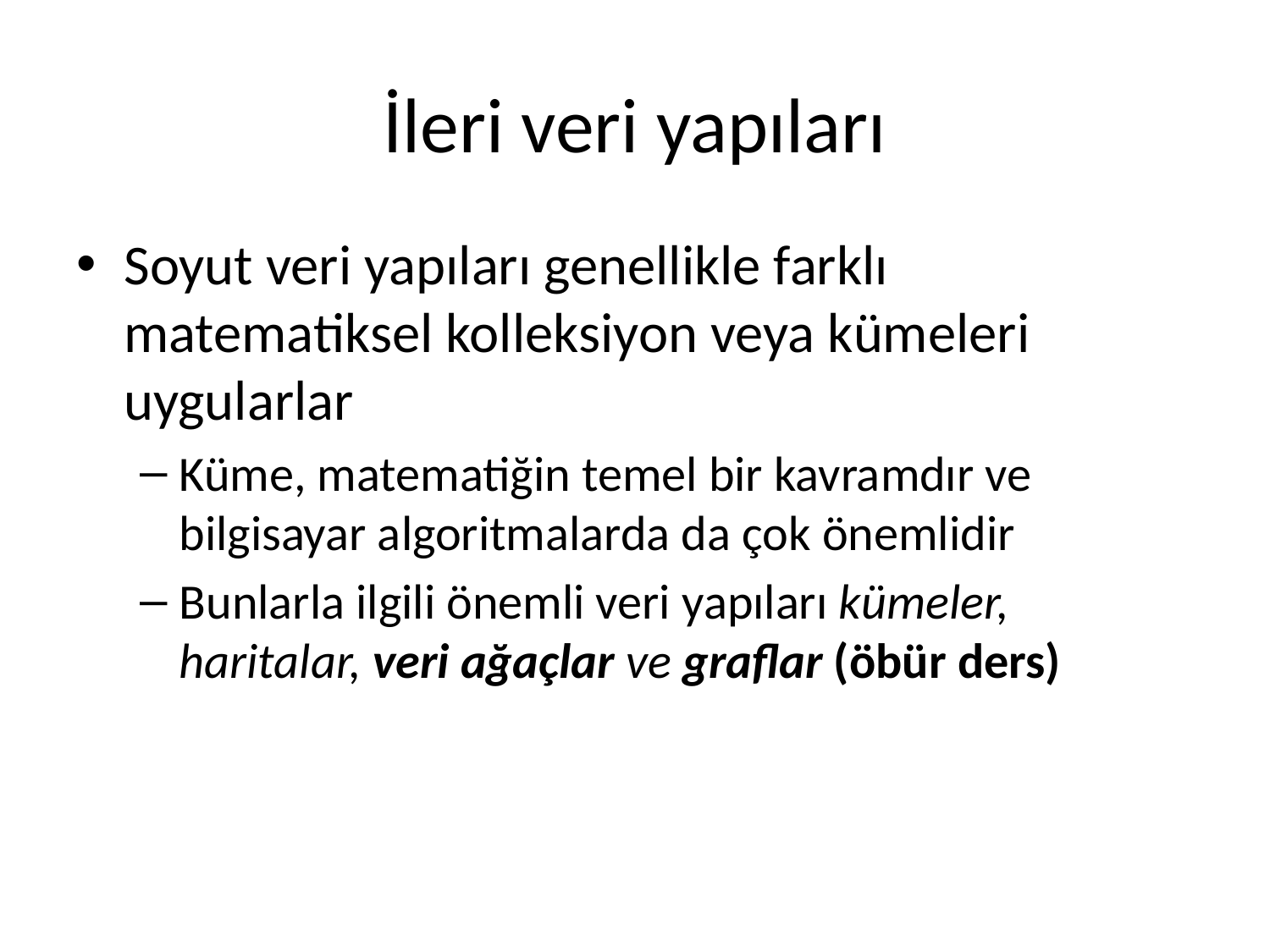

# İleri veri yapıları
Soyut veri yapıları genellikle farklı matematiksel kolleksiyon veya kümeleri uygularlar
Küme, matematiğin temel bir kavramdır ve bilgisayar algoritmalarda da çok önemlidir
Bunlarla ilgili önemli veri yapıları kümeler, haritalar, veri ağaçlar ve graflar (öbür ders)